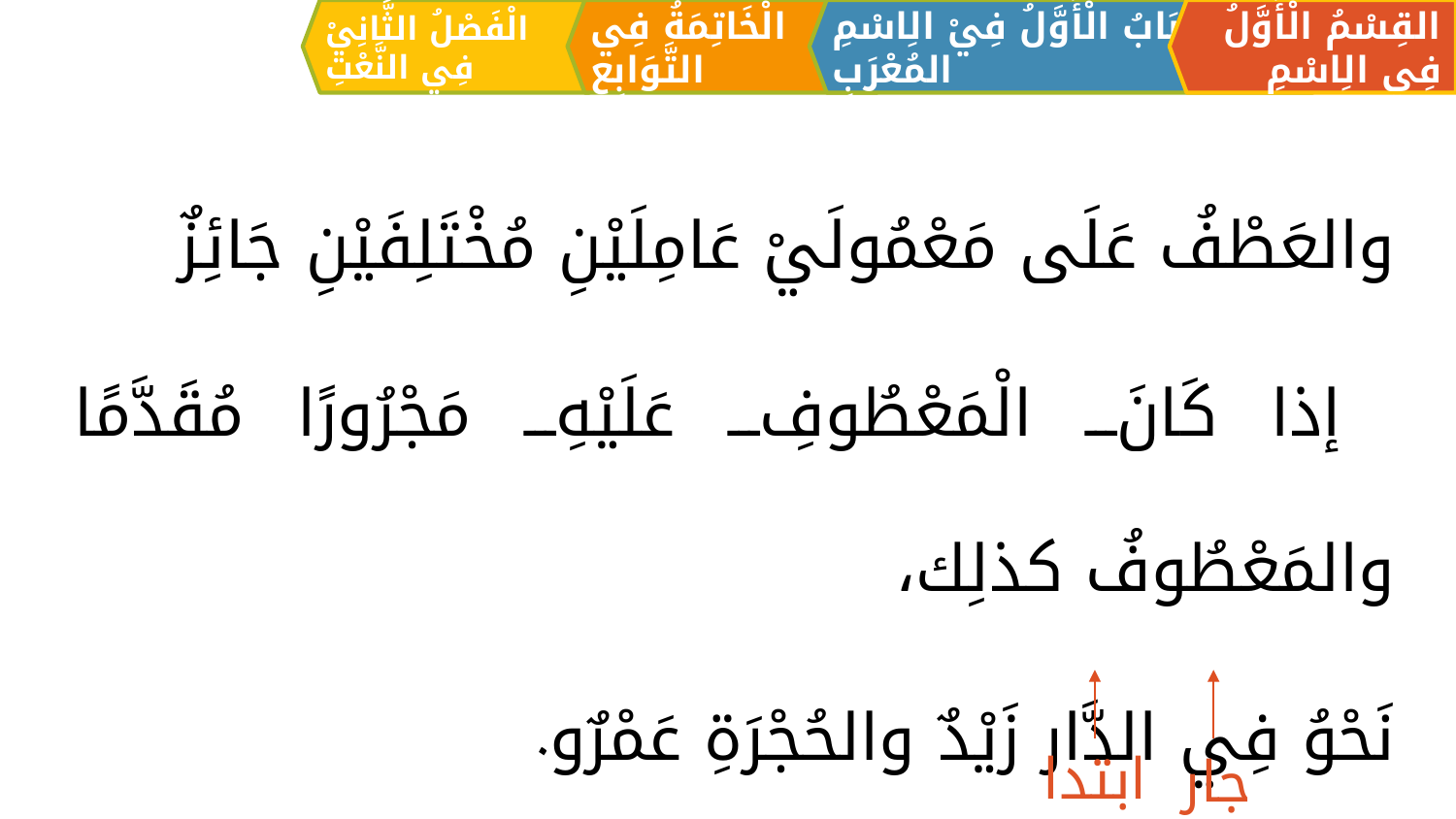

الْفَصْلُ الثَّانِيْ فِي النَّعْتِ
الْخَاتِمَةُ فِي التَّوَابِعِ
القِسْمُ الْأَوَّلُ فِي الِاسْمِ
اَلبَابُ الْأَوَّلُ فِيْ الِاسْمِ المُعْرَبِ
والعَطْفُ عَلَى مَعْمُولَيْ عَامِلَيْنِ مُخْتَلِفَيْنِ جَائِزٌ
 إذا كَانَ الْمَعْطُوفِ عَلَيْهِ مَجْرُورًا مُقَدَّمًا والمَعْطُوفُ كذلِك،
نَحْوُ فِي الدَّار زَيْدٌ والحُجْرَةِ عَمْرٌو.
ابتداء
جار